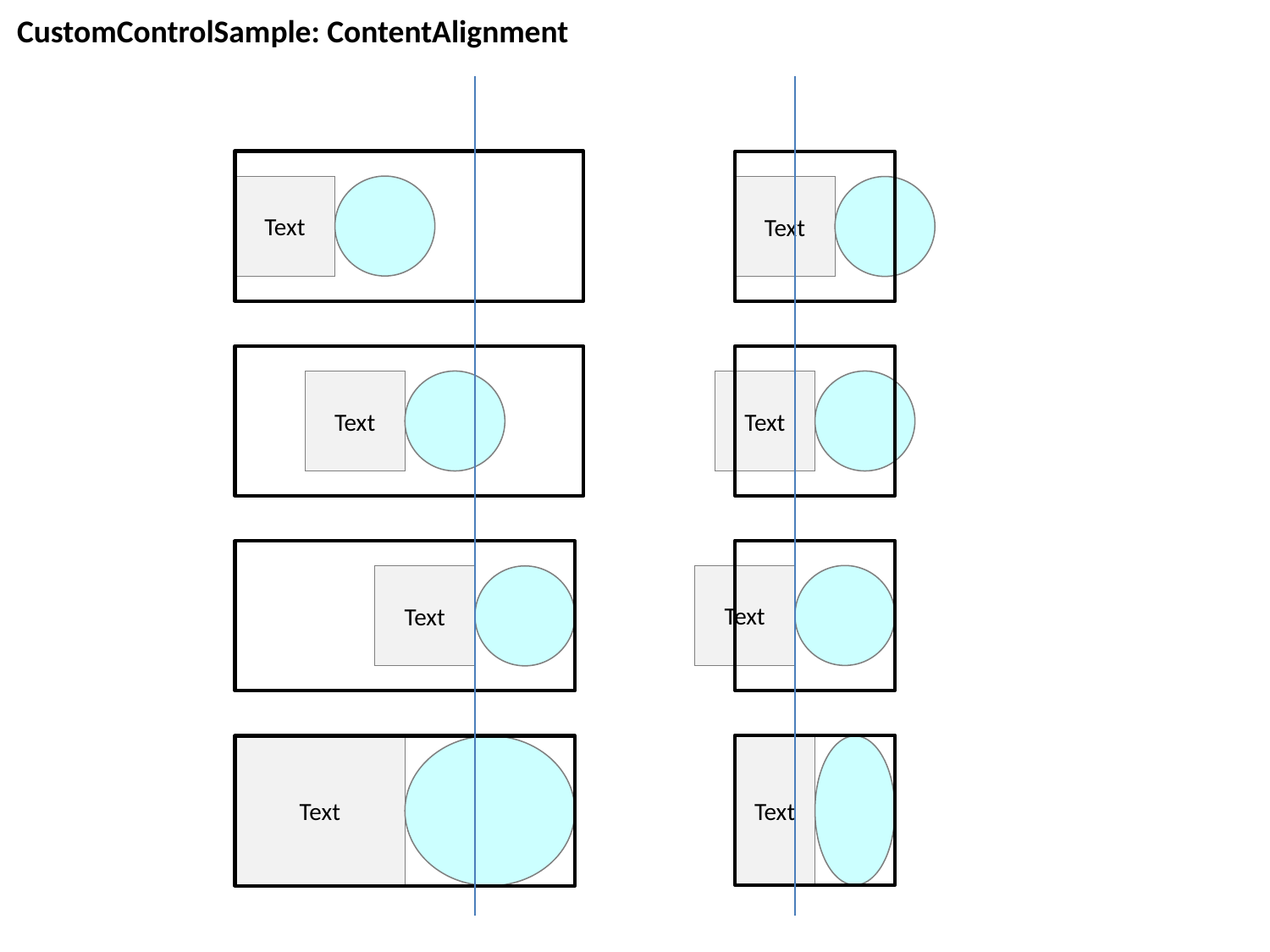

CustomControlSample: ContentAlignment

Text

Text

Text

Text

Text

Text

Text

Text